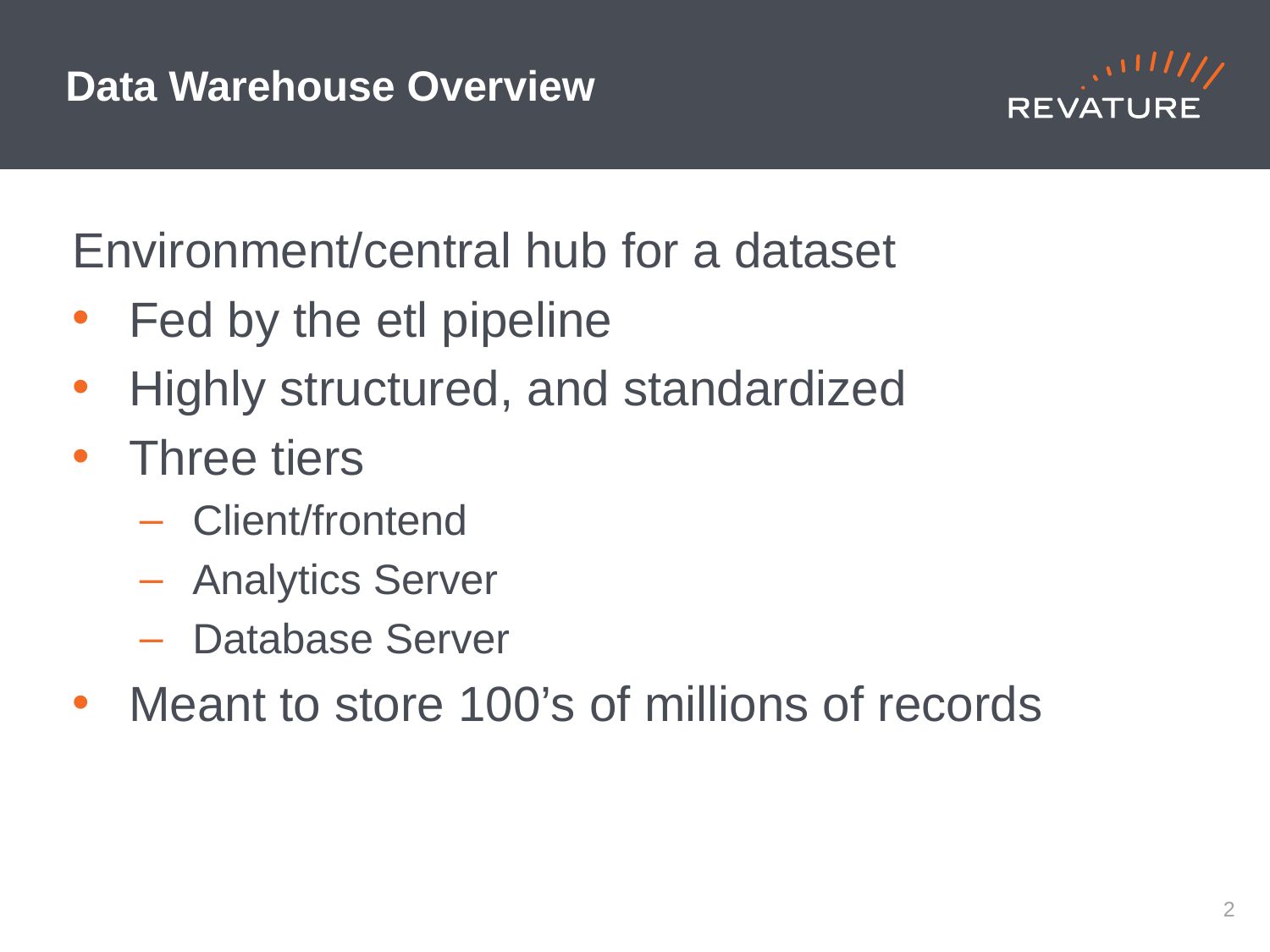

# Data Warehouse Overview
Environment/central hub for a dataset
Fed by the etl pipeline
Highly structured, and standardized
Three tiers
Client/frontend
Analytics Server
Database Server
Meant to store 100’s of millions of records
2